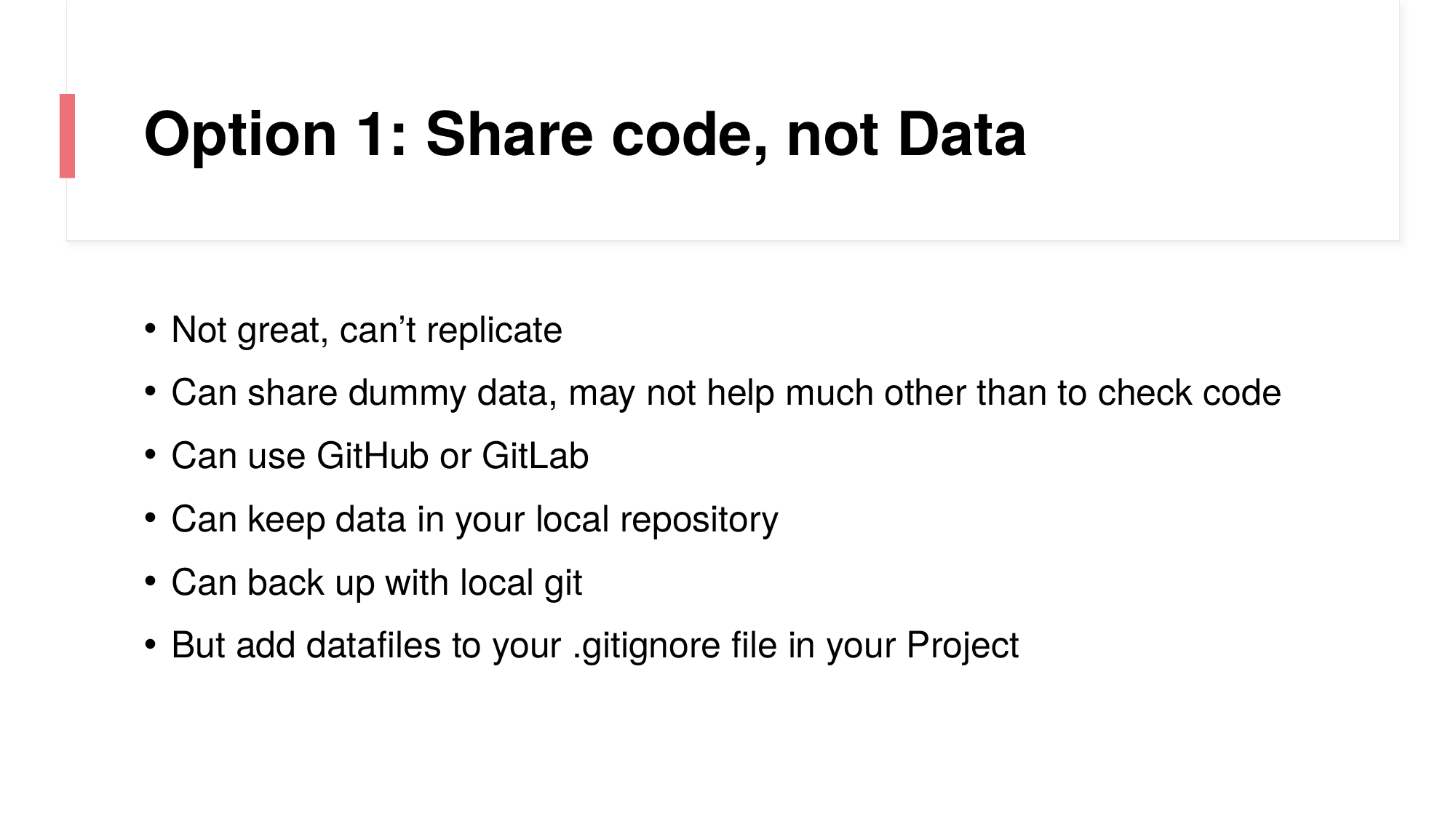

# Option 1: Share code, not Data
Not great, can’t replicate
Can share dummy data, may not help much other than to check code
Can use GitHub or GitLab
Can keep data in your local repository
Can back up with local git
But add datafiles to your .gitignore file in your Project